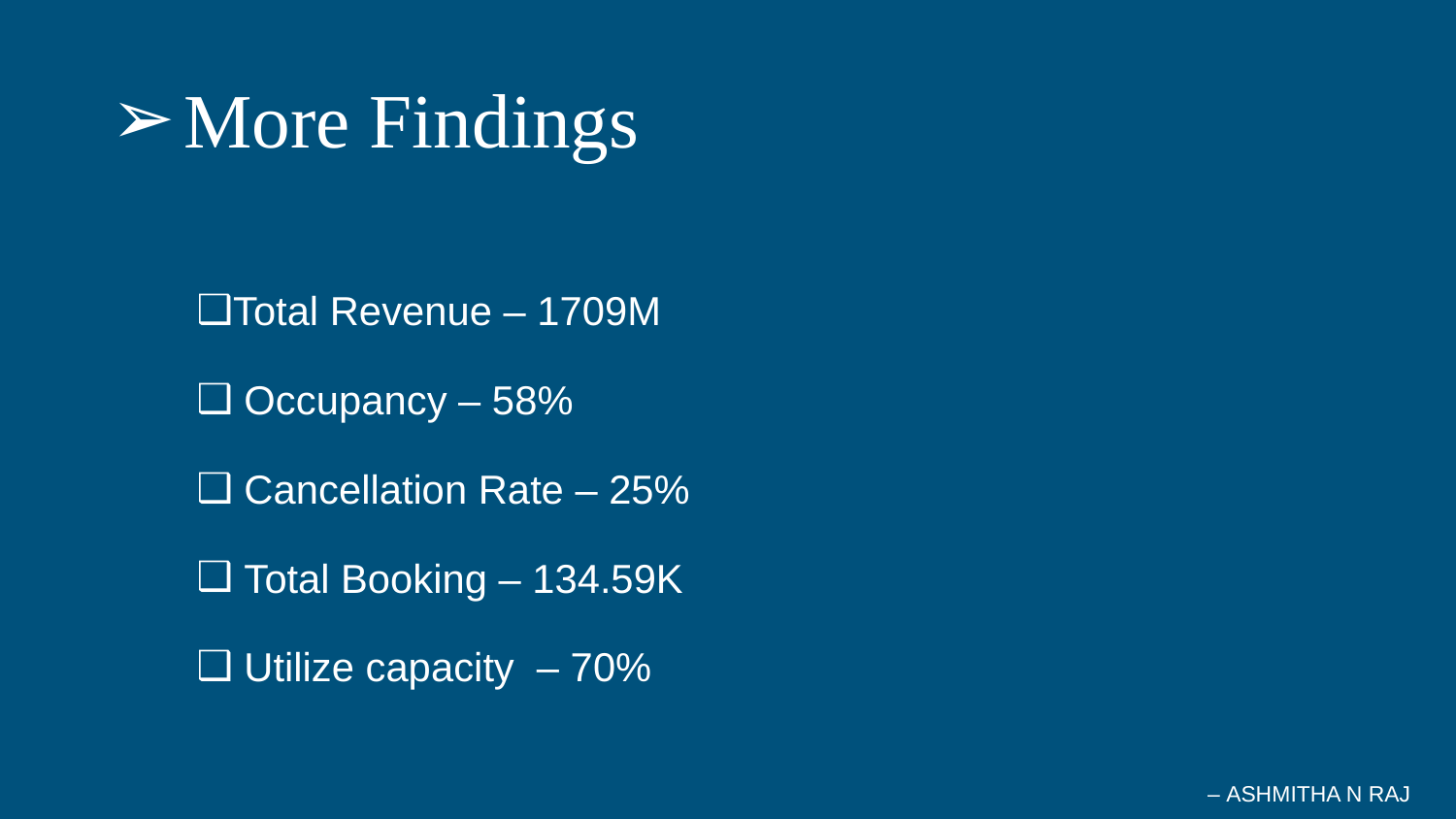

# More Findings
Total Revenue – 1709M
 Occupancy – 58%
 Cancellation Rate – 25%
 Total Booking – 134.59K
 Utilize capacity  – 70%
– ASHMITHA N RAJ